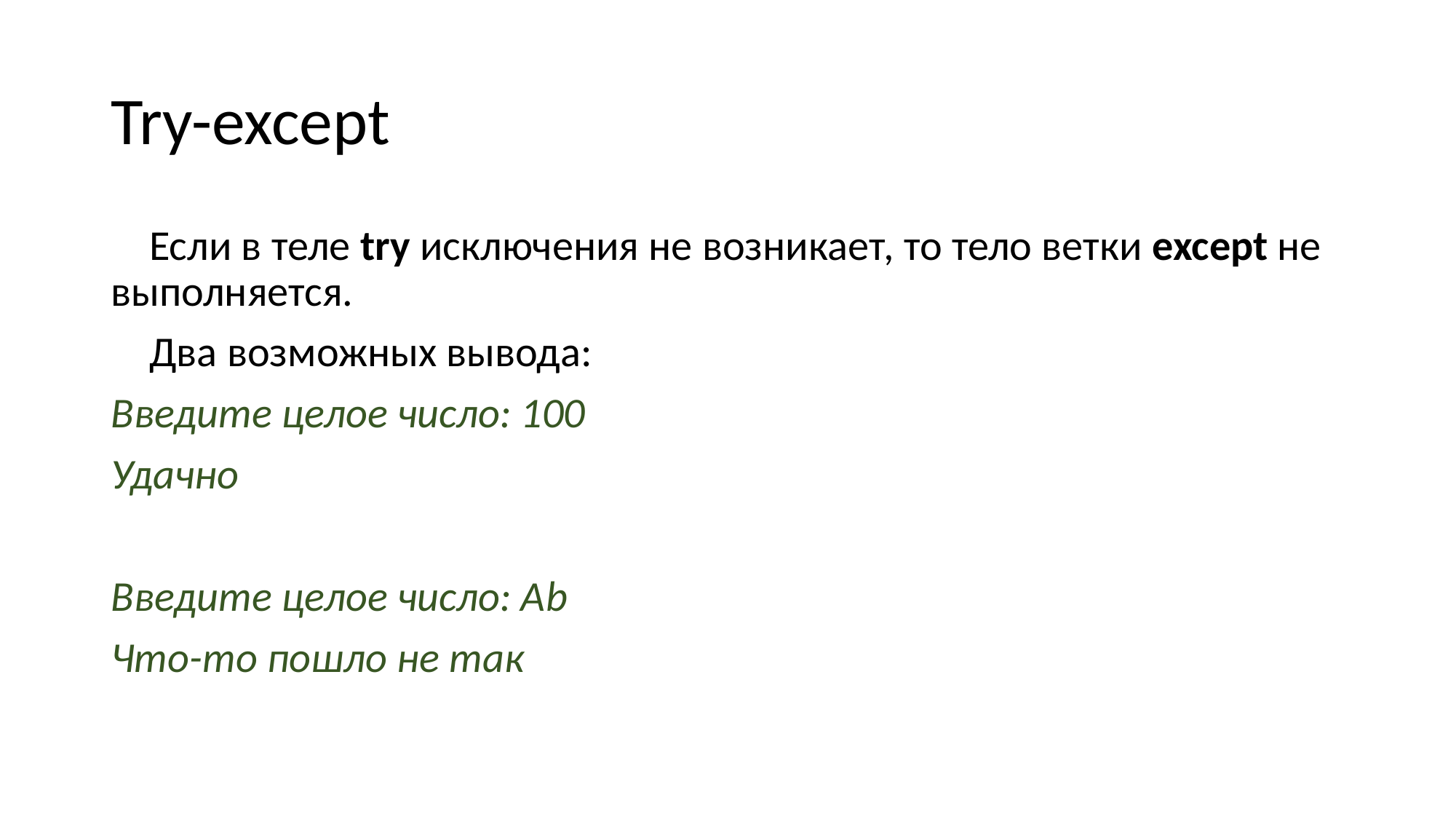

# Try-except
    Если в теле try исключения не возникает, то тело ветки except не выполняется.
    Два возможных вывода:
Введите целое число: 100
Удачно

Введите целое число: Аb
Что-то пошло не так